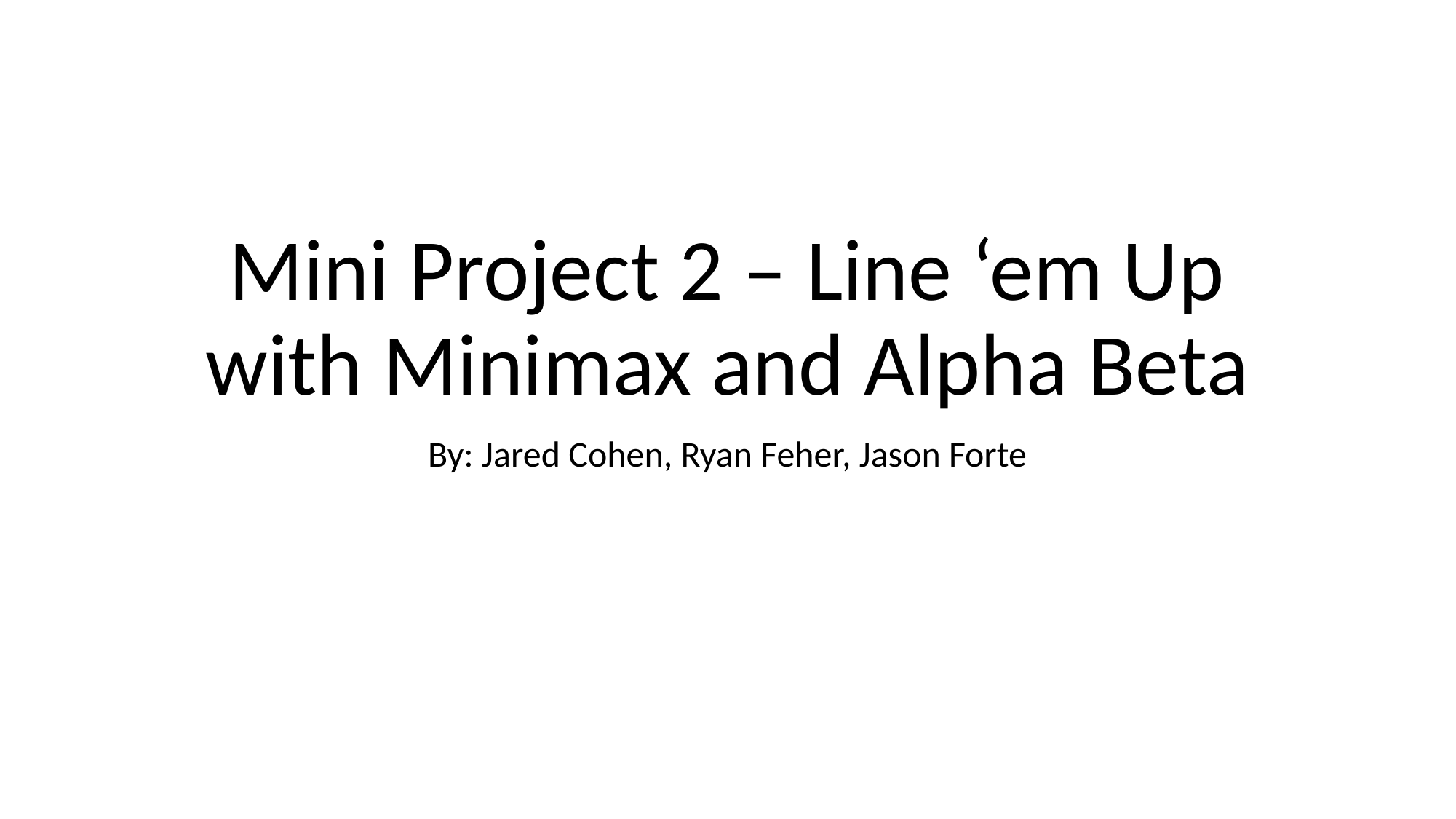

# Mini Project 2 – Line ‘em Up with Minimax and Alpha Beta
By: Jared Cohen, Ryan Feher, Jason Forte